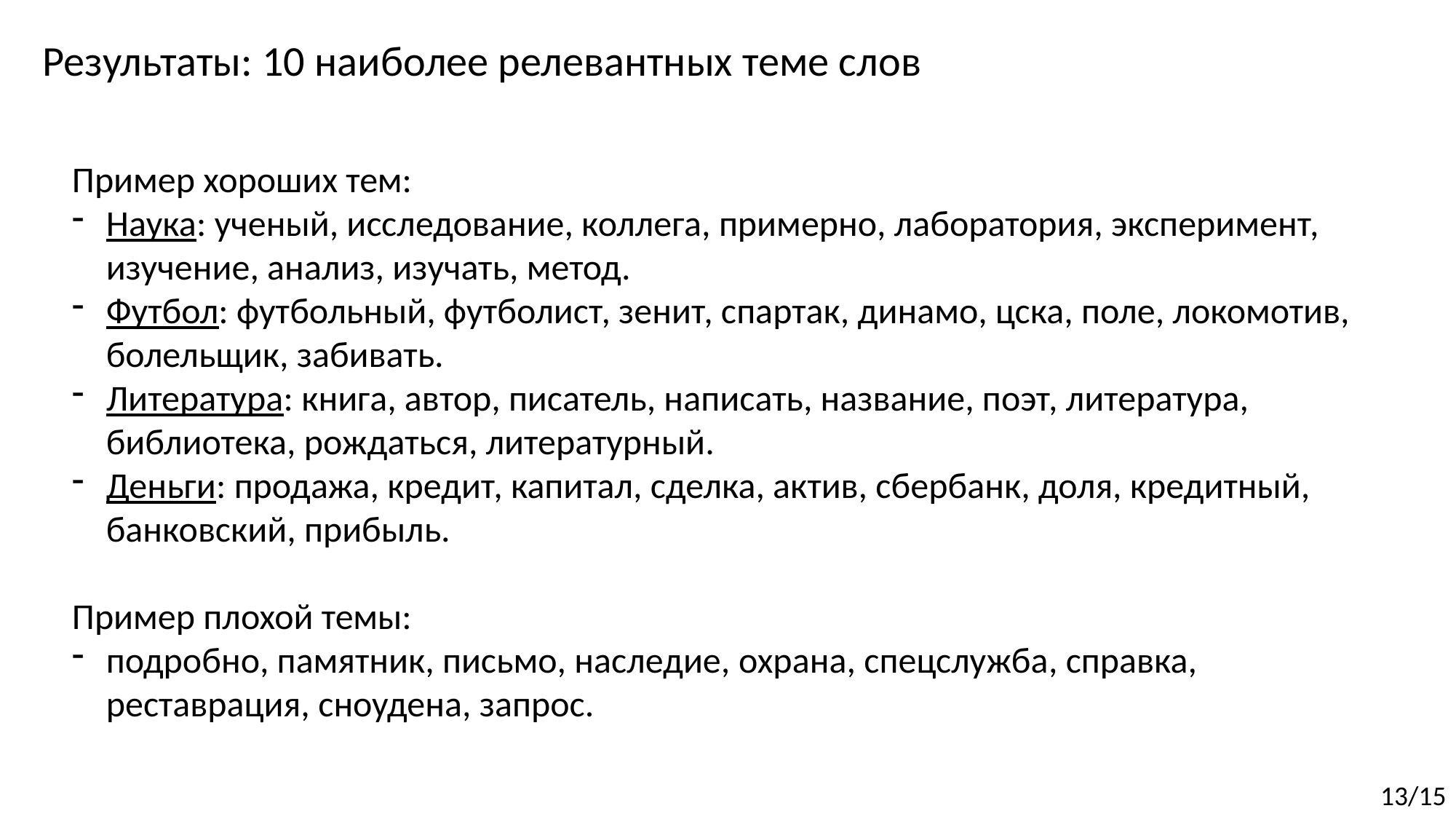

Результаты: 10 наиболее релевантных теме слов
Пример хороших тем:
Наука: ученый, исследование, коллега, примерно, лаборатория, эксперимент, изучение, анализ, изучать, метод.
Футбол: футбольный, футболист, зенит, спартак, динамо, цска, поле, локомотив, болельщик, забивать.
Литература: книга, автор, писатель, написать, название, поэт, литература, библиотека, рождаться, литературный.
Деньги: продажа, кредит, капитал, сделка, актив, сбербанк, доля, кредитный, банковский, прибыль.

Пример плохой темы:
подробно, памятник, письмо, наследие, охрана, спецслужба, справка, реставрация, сноудена, запрос.
13/15